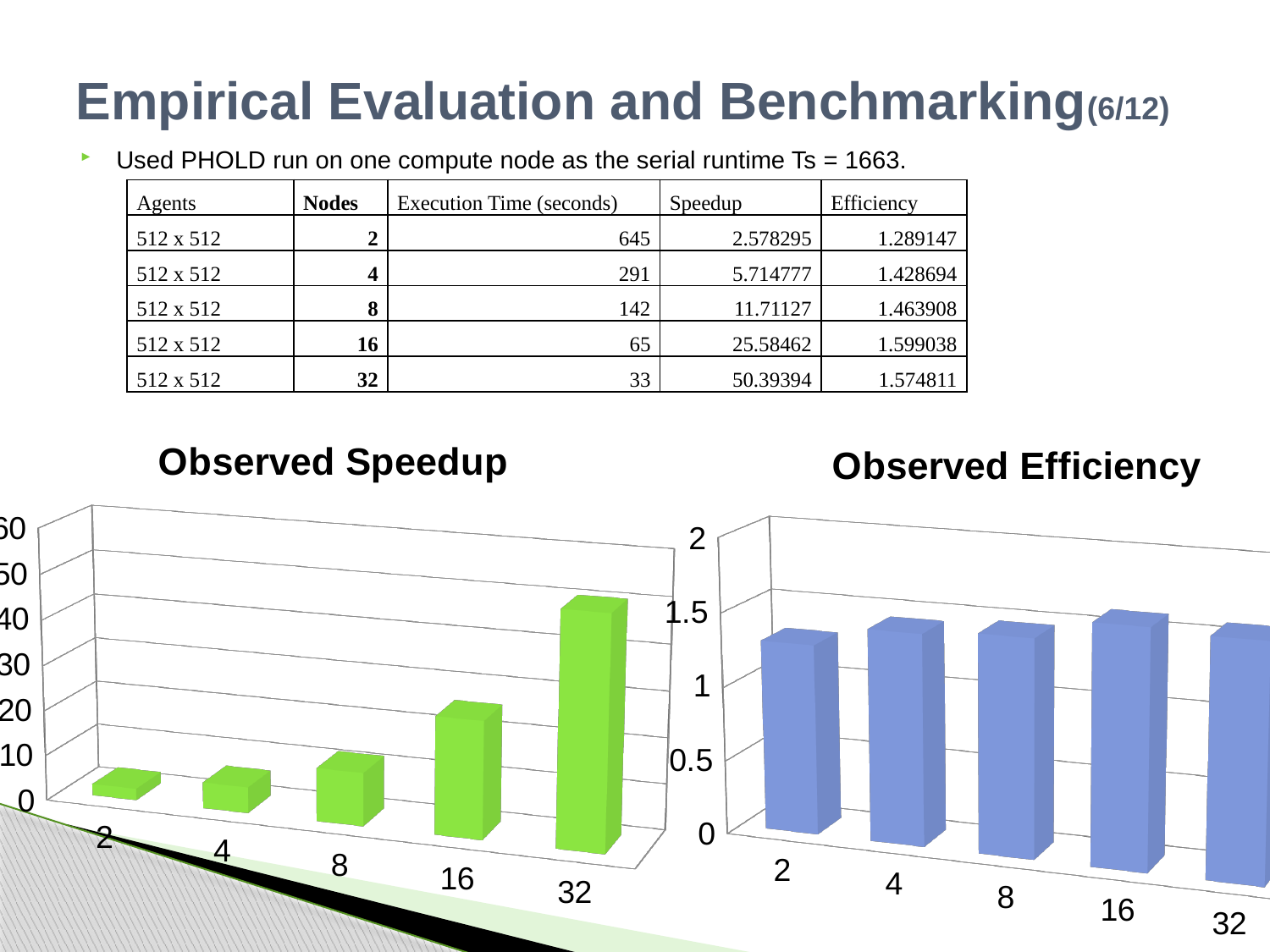

# Empirical Evaluation and Benchmarking(6/12)
Used PHOLD run on one compute node as the serial runtime Ts = 1663.
| Agents | Nodes | Execution Time (seconds) | Speedup | Efficiency |
| --- | --- | --- | --- | --- |
| 512 x 512 | 2 | 645 | 2.578295 | 1.289147 |
| 512 x 512 | 4 | 291 | 5.714777 | 1.428694 |
| 512 x 512 | 8 | 142 | 11.71127 | 1.463908 |
| 512 x 512 | 16 | 65 | 25.58462 | 1.599038 |
| 512 x 512 | 32 | 33 | 50.39394 | 1.574811 |

[unsupported chart]

[unsupported chart]